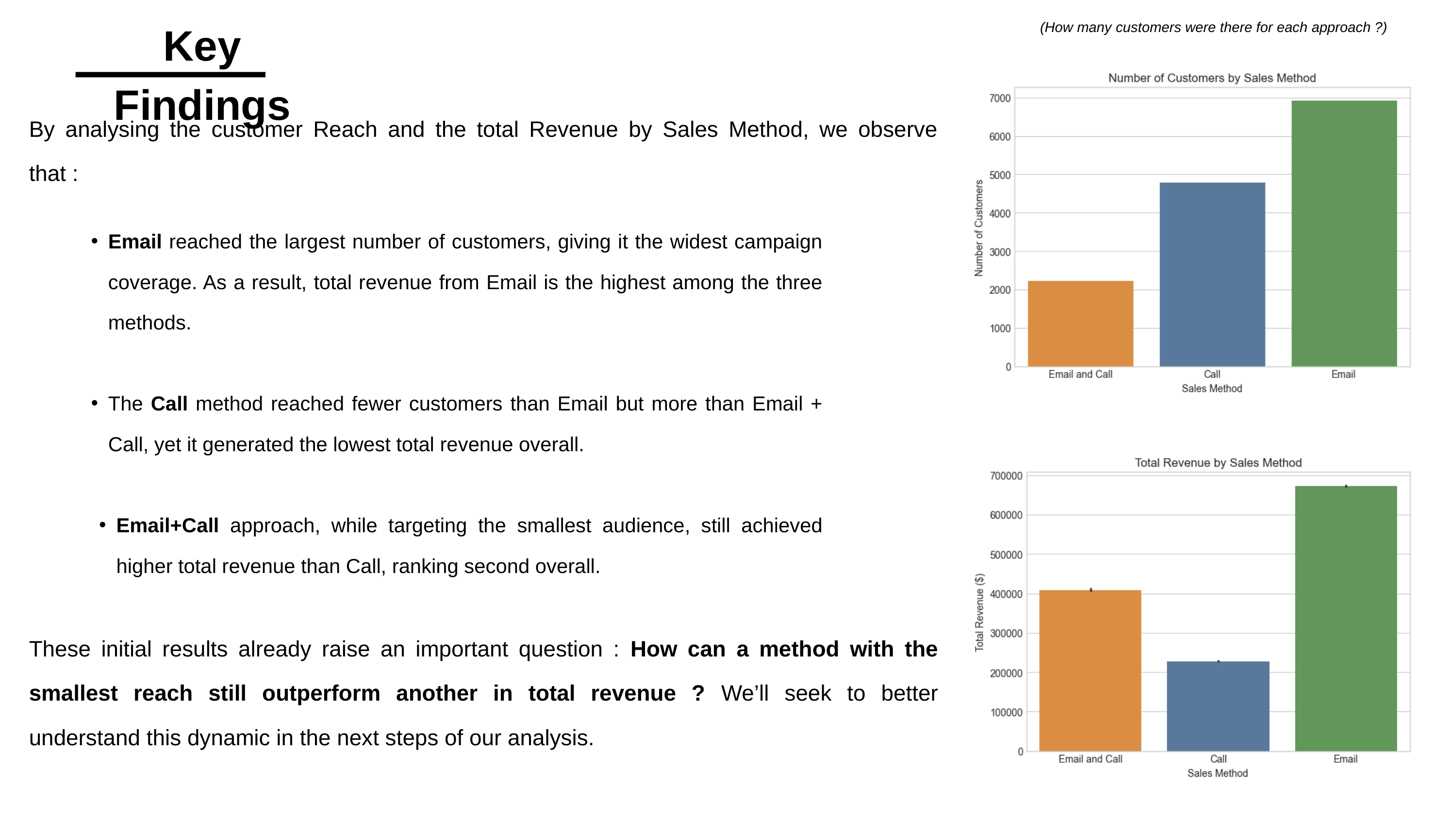

(How many customers were there for each approach ?)
Key Findings

By analysing the customer Reach and the total Revenue by Sales Method, we observe that :

Email reached the largest number of customers, giving it the widest campaign coverage. As a result, total revenue from Email is the highest among the three methods.
The Call method reached fewer customers than Email but more than Email + Call, yet it generated the lowest total revenue overall.

Email+Call approach, while targeting the smallest audience, still achieved higher total revenue than Call, ranking second overall.
These initial results already raise an important question : How can a method with the smallest reach still outperform another in total revenue ? We’ll seek to better understand this dynamic in the next steps of our analysis.